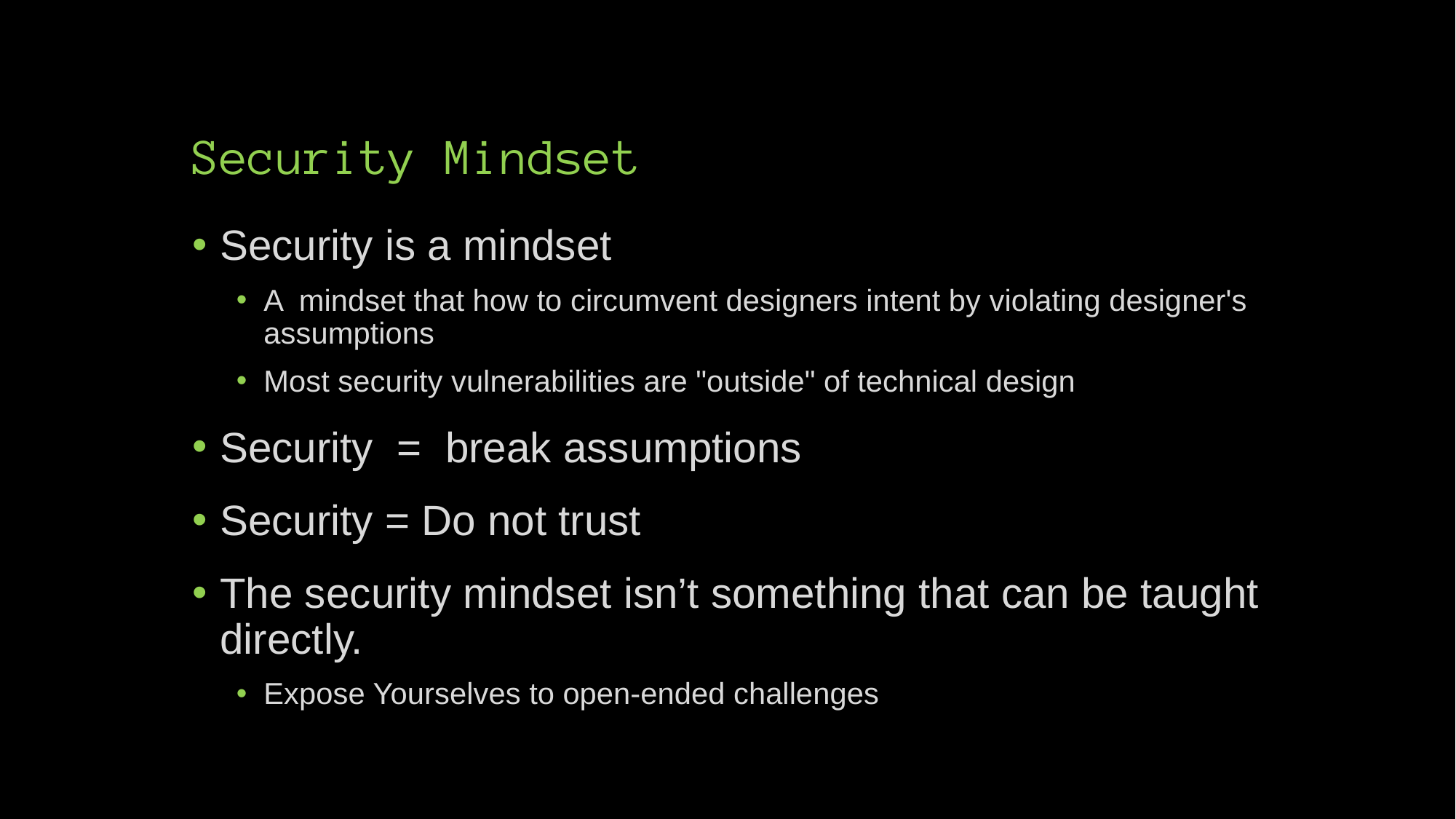

# Security Mindset
Security is a mindset
A  mindset that how to circumvent designers intent by violating designer's assumptions
Most security vulnerabilities are "outside" of technical design
Security  =  break assumptions
Security = Do not trust
The security mindset isn’t something that can be taught directly.
Expose Yourselves to open-ended challenges